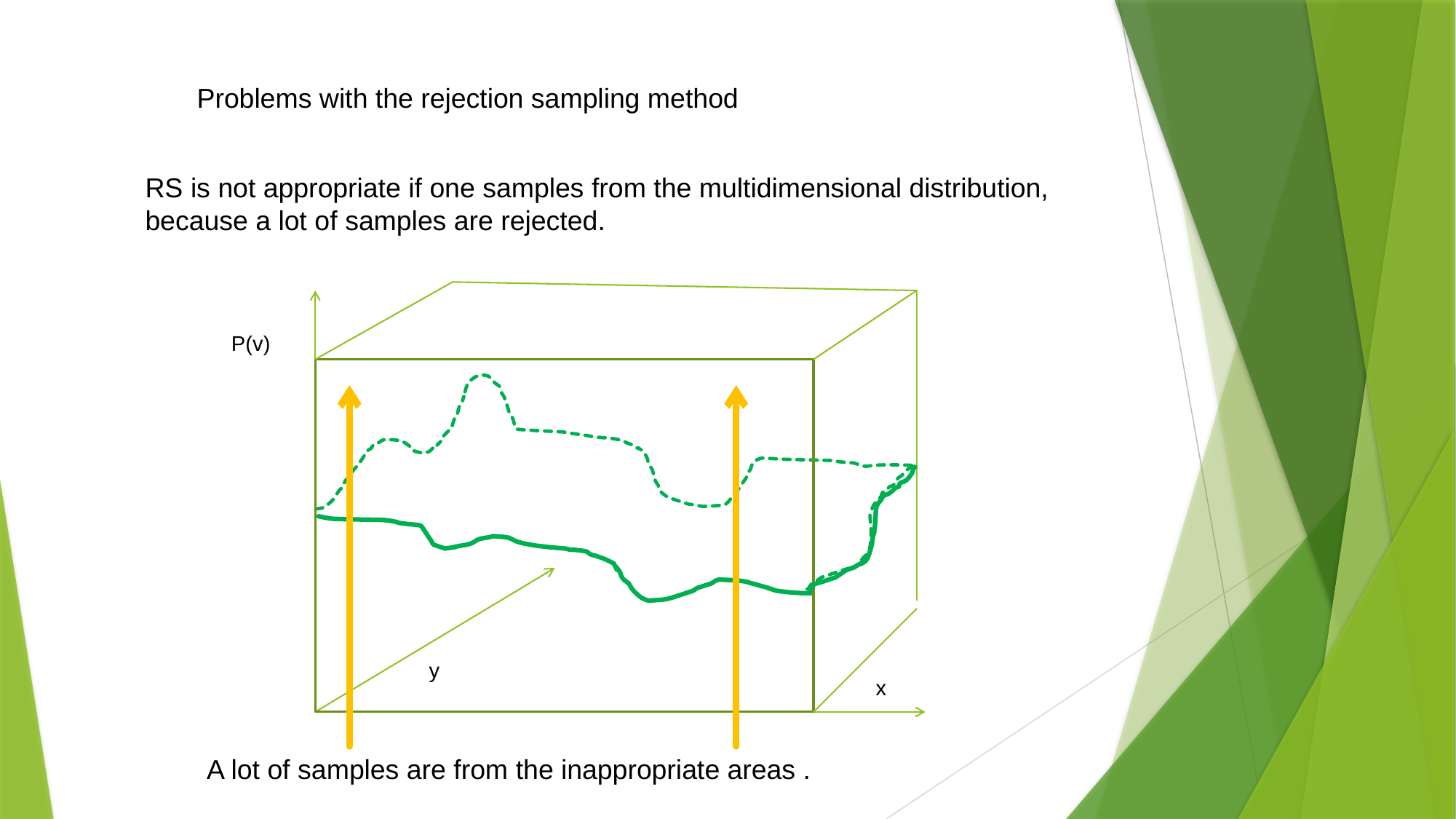

Problems with the rejection sampling method
RS is not appropriate if one samples from the multidimensional distribution, because a lot of samples are rejected.
P(v)

y
x
A lot of samples are from the inappropriate areas .